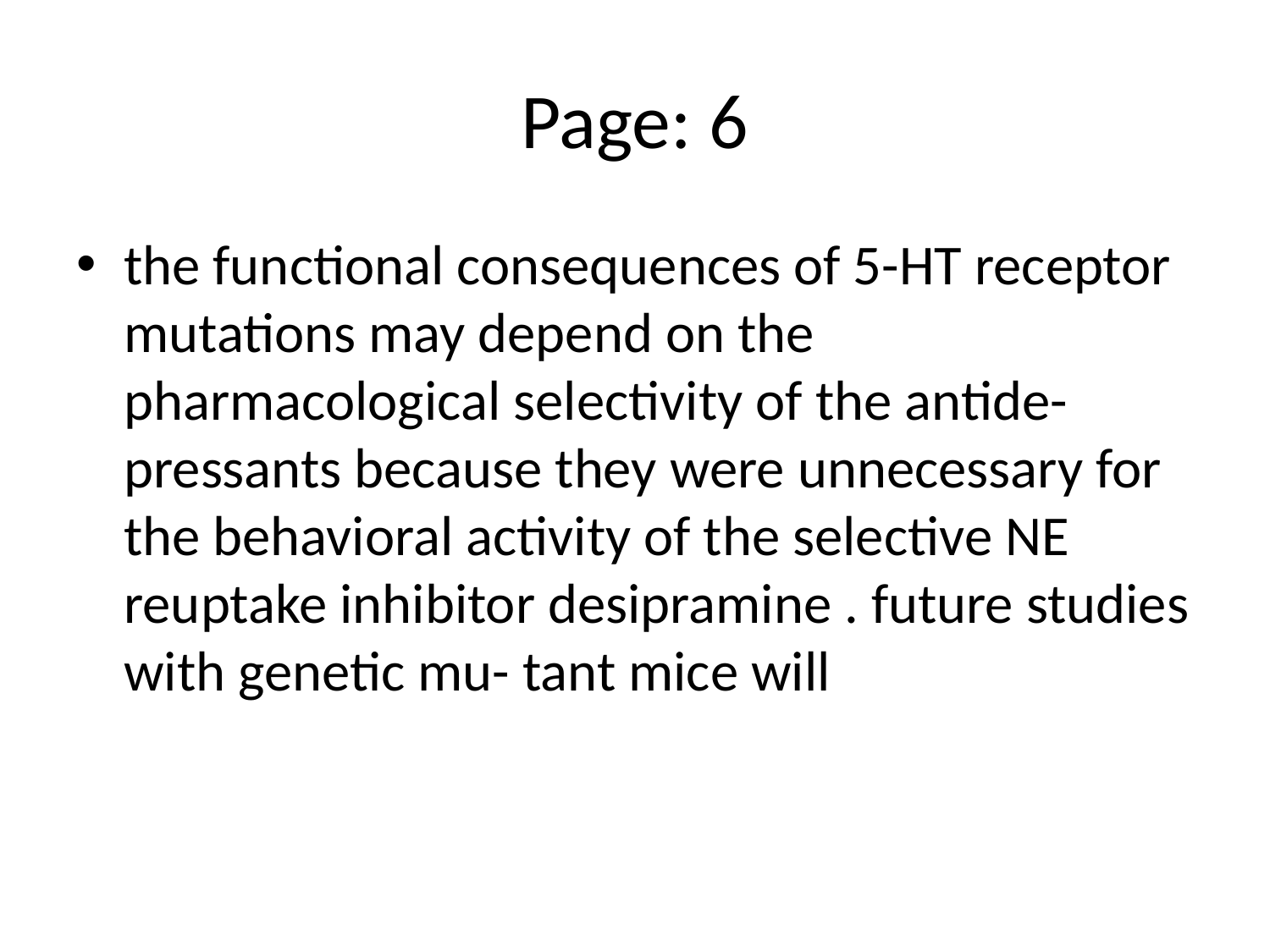

# Page: 6
the functional consequences of 5-HT receptor mutations may depend on the pharmacological selectivity of the antide- pressants because they were unnecessary for the behavioral activity of the selective NE reuptake inhibitor desipramine . future studies with genetic mu- tant mice will